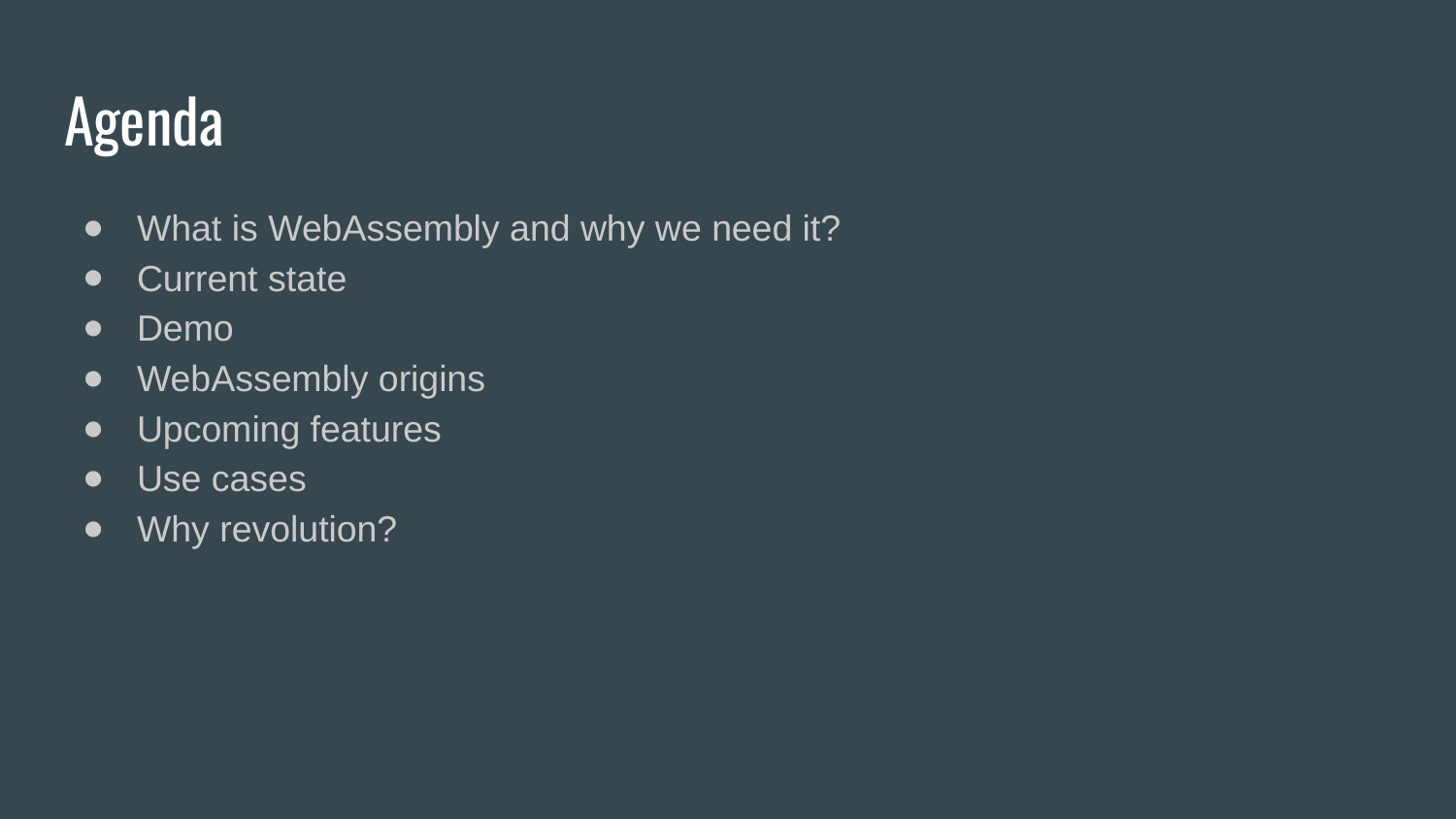

# Agenda
What is WebAssembly and why we need it?
Current state
Demo
WebAssembly origins
Upcoming features
Use cases
Why revolution?